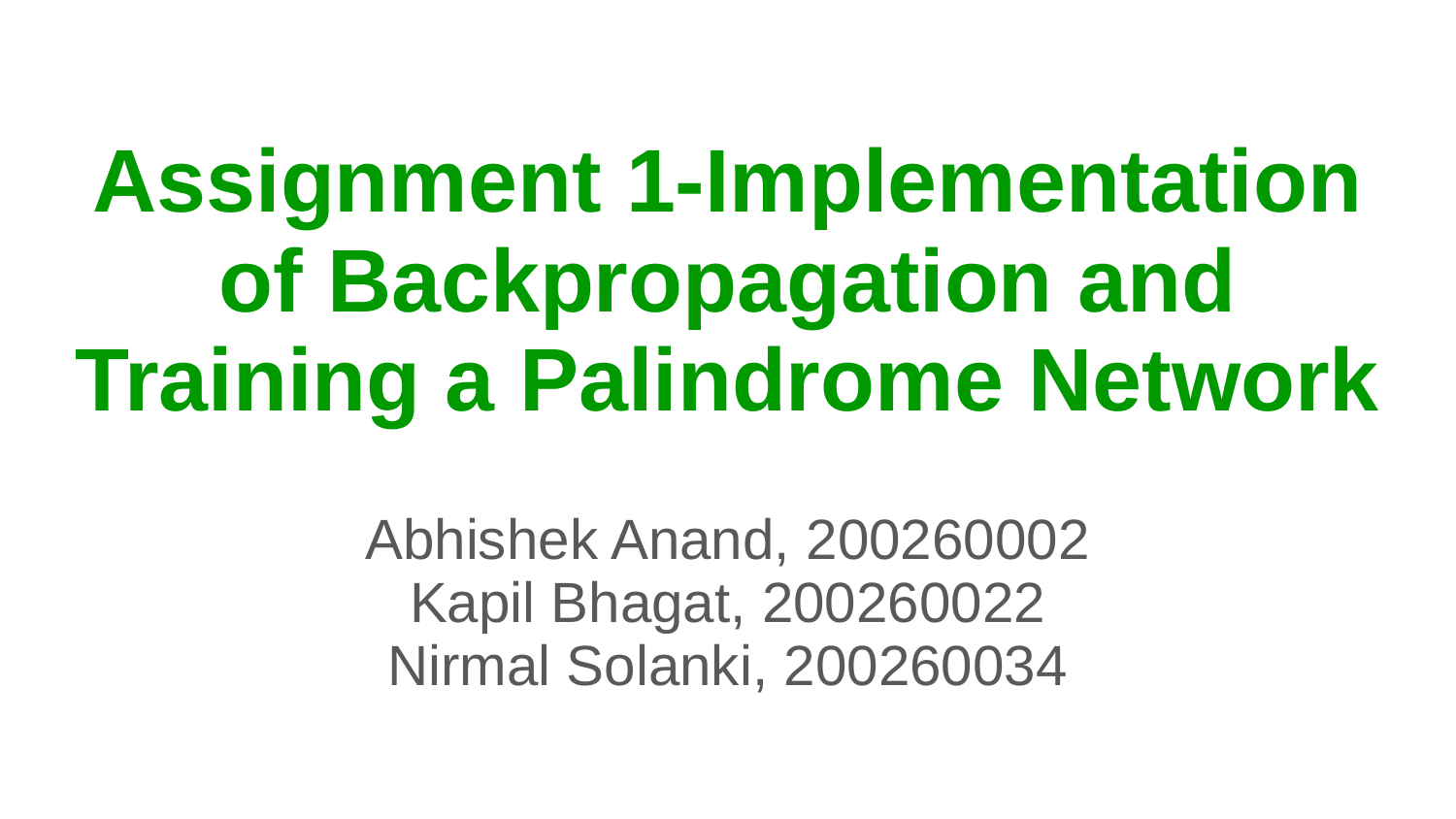

# Assignment 1-Implementation of Backpropagation and Training a Palindrome Network

Abhishek Anand, 200260002
Kapil Bhagat, 200260022
Nirmal Solanki, 200260034